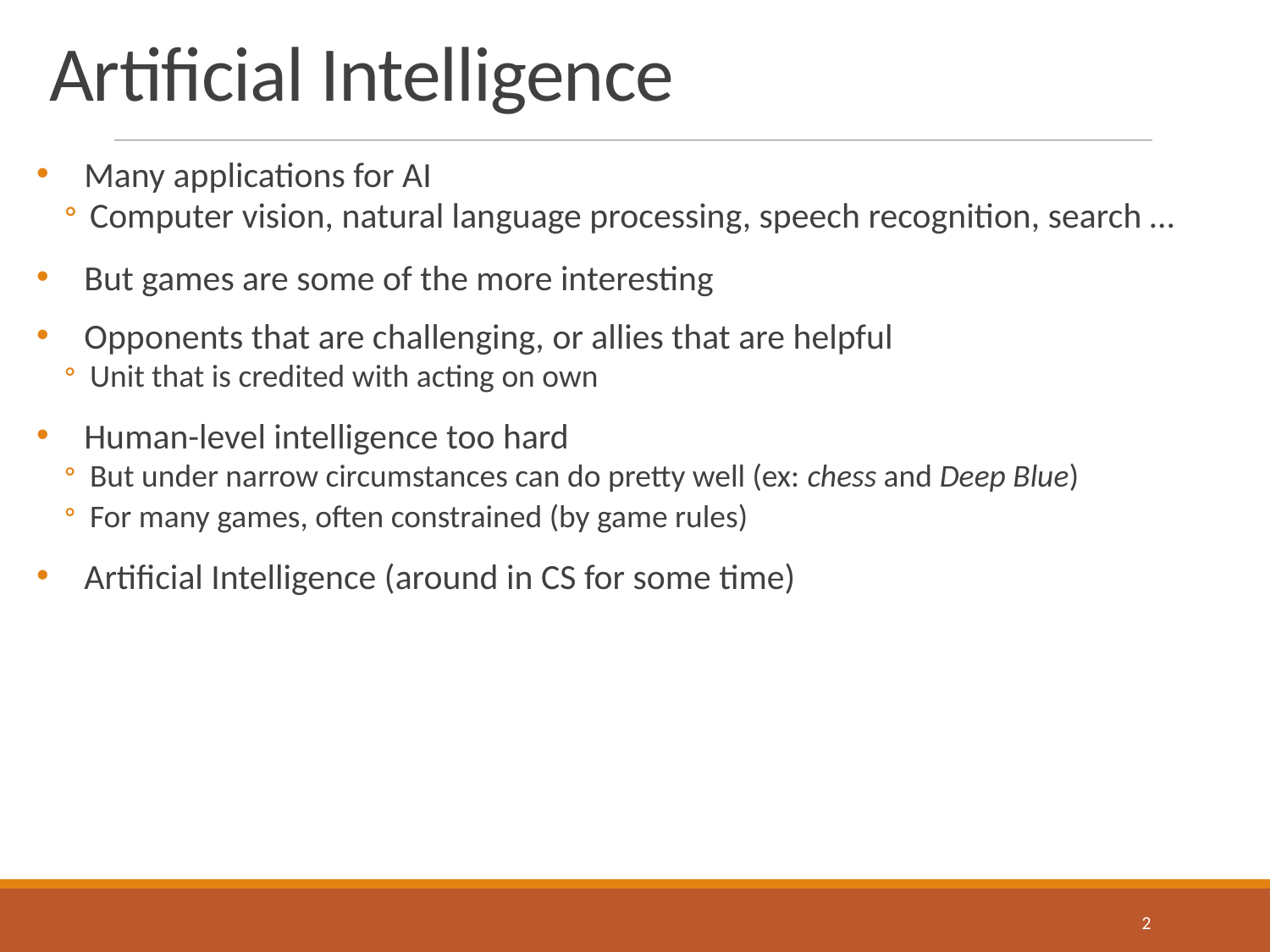

# Artificial Intelligence
Many applications for AI
Computer vision, natural language processing, speech recognition, search …
But games are some of the more interesting
Opponents that are challenging, or allies that are helpful
Unit that is credited with acting on own
Human-level intelligence too hard
But under narrow circumstances can do pretty well (ex: chess and Deep Blue)
For many games, often constrained (by game rules)
Artificial Intelligence (around in CS for some time)
2